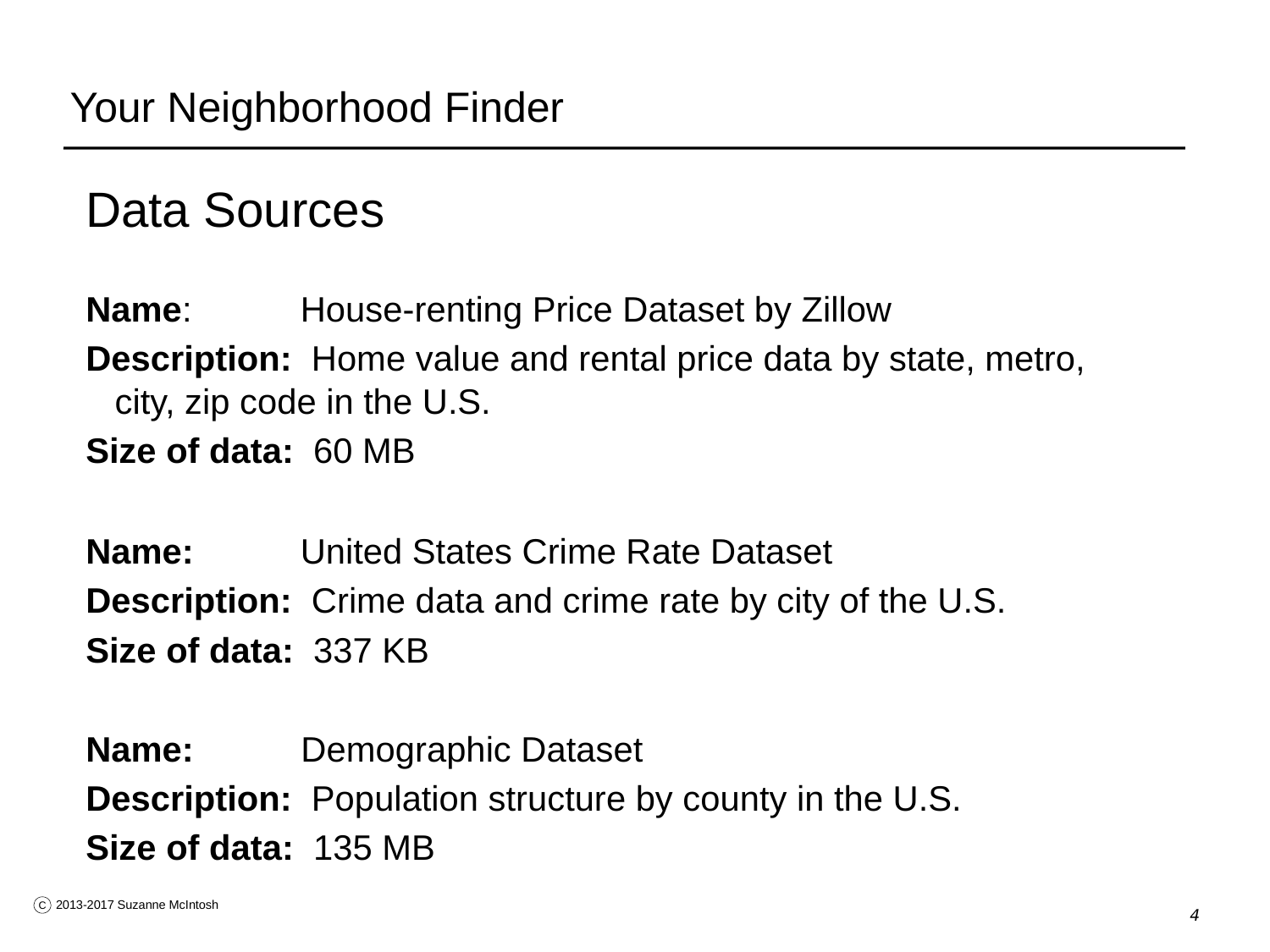

# Your Neighborhood Finder

Data Sources

Name:	         House-renting Price Dataset by Zillow
Description:  Home value and rental price data by state, metro, 	         city, zip code in the U.S.
Size of data:  60 MB

Name: 	         United States Crime Rate Dataset
Description:  Crime data and crime rate by city of the U.S.
Size of data:  337 KB

Name:           Demographic Dataset
Description:  Population structure by county in the U.S.
Size of data:  135 MB
4